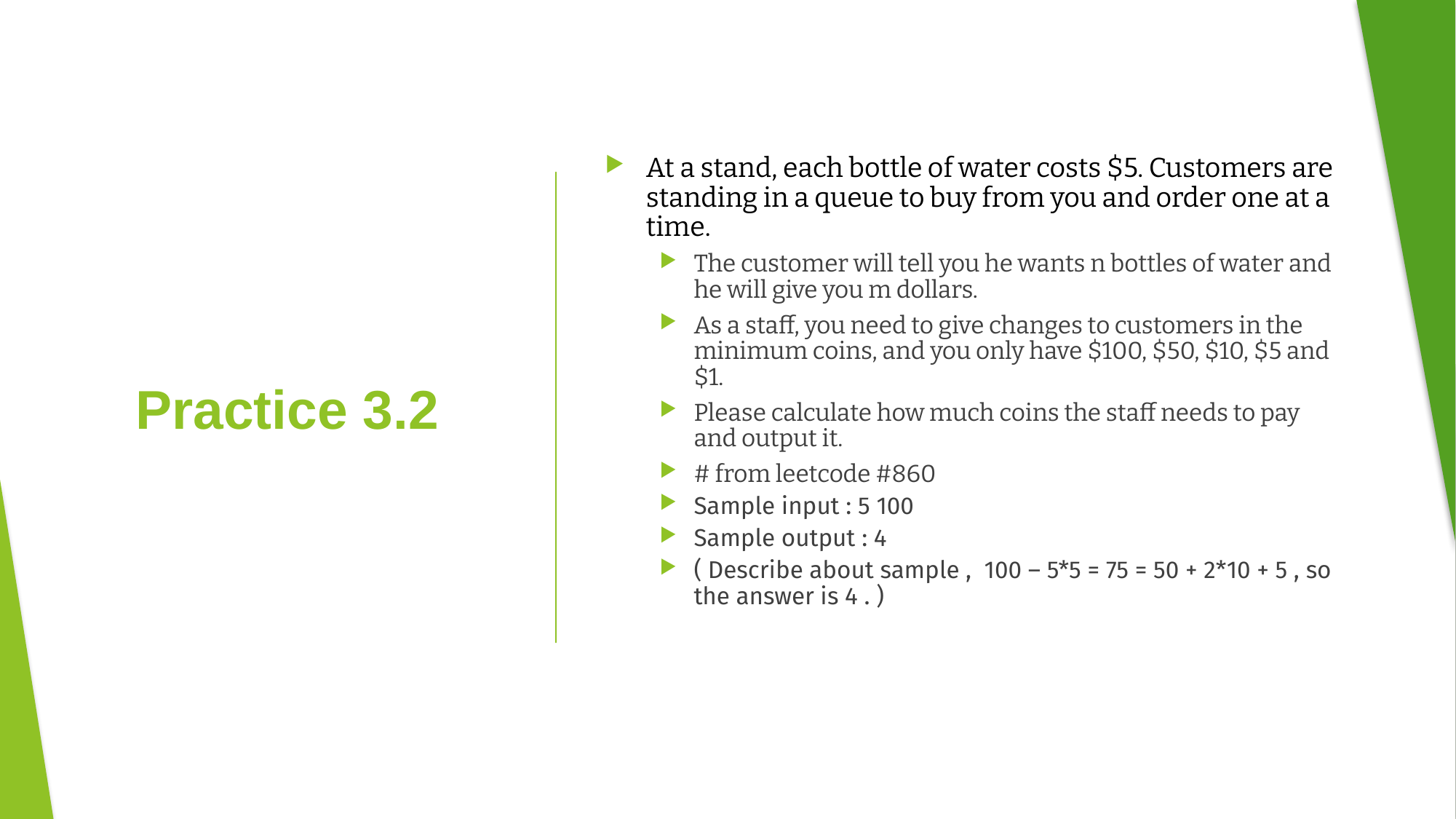

At a stand, each bottle of water costs $5. Customers are standing in a queue to buy from you and order one at a time.
The customer will tell you he wants n bottles of water and he will give you m dollars.
As a staff, you need to give changes to customers in the minimum coins, and you only have $100, $50, $10, $5 and $1.
Please calculate how much coins the staff needs to pay and output it.
# from leetcode #860
Sample input : 5 100
Sample output : 4
( Describe about sample ,  100 – 5*5 = 75 = 50 + 2*10 + 5 , so the answer is 4 . )

# Practice 3.2